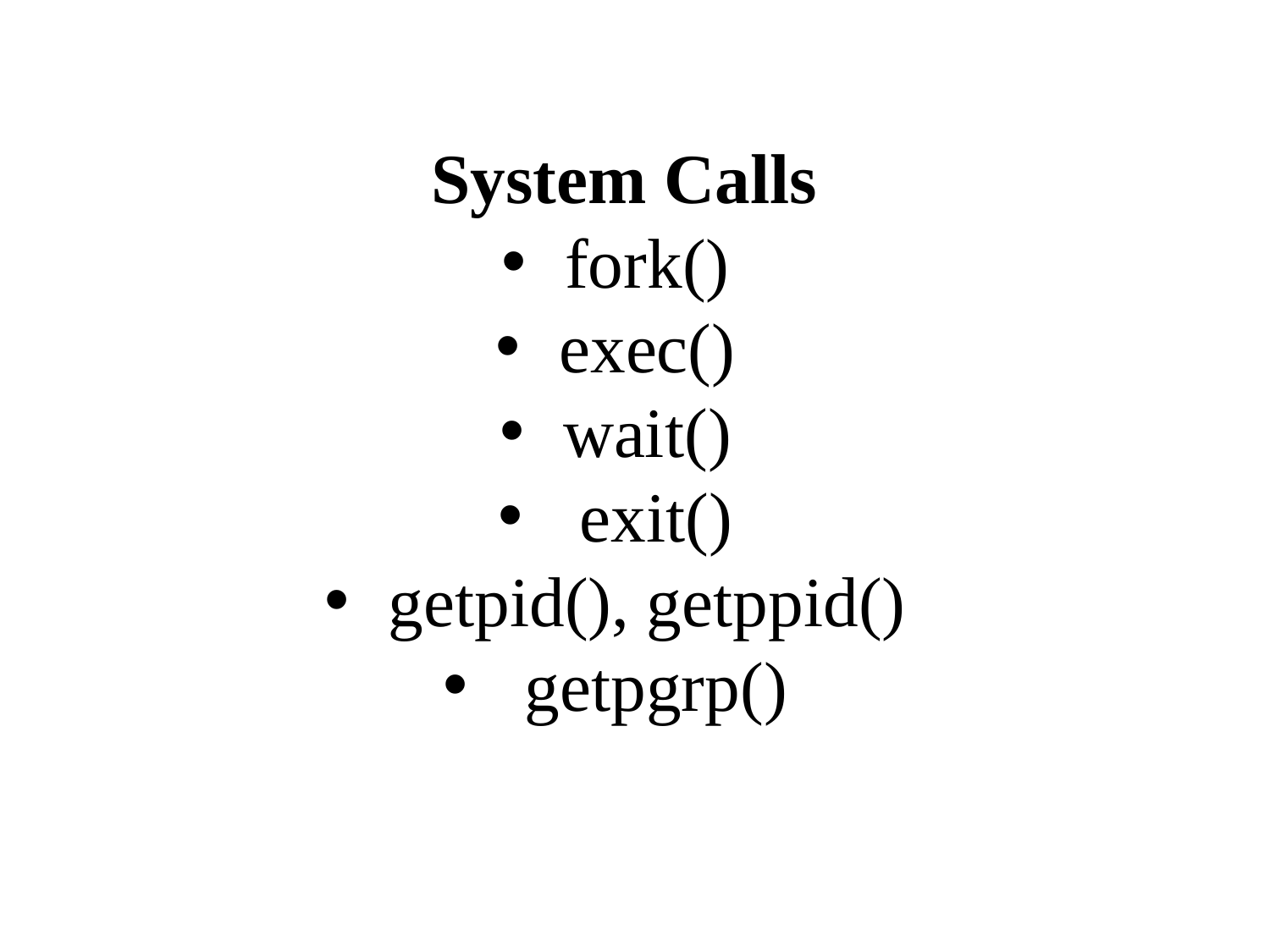

System Calls
fork()
exec()
wait()
 exit()
getpid(), getppid()
 getpgrp()